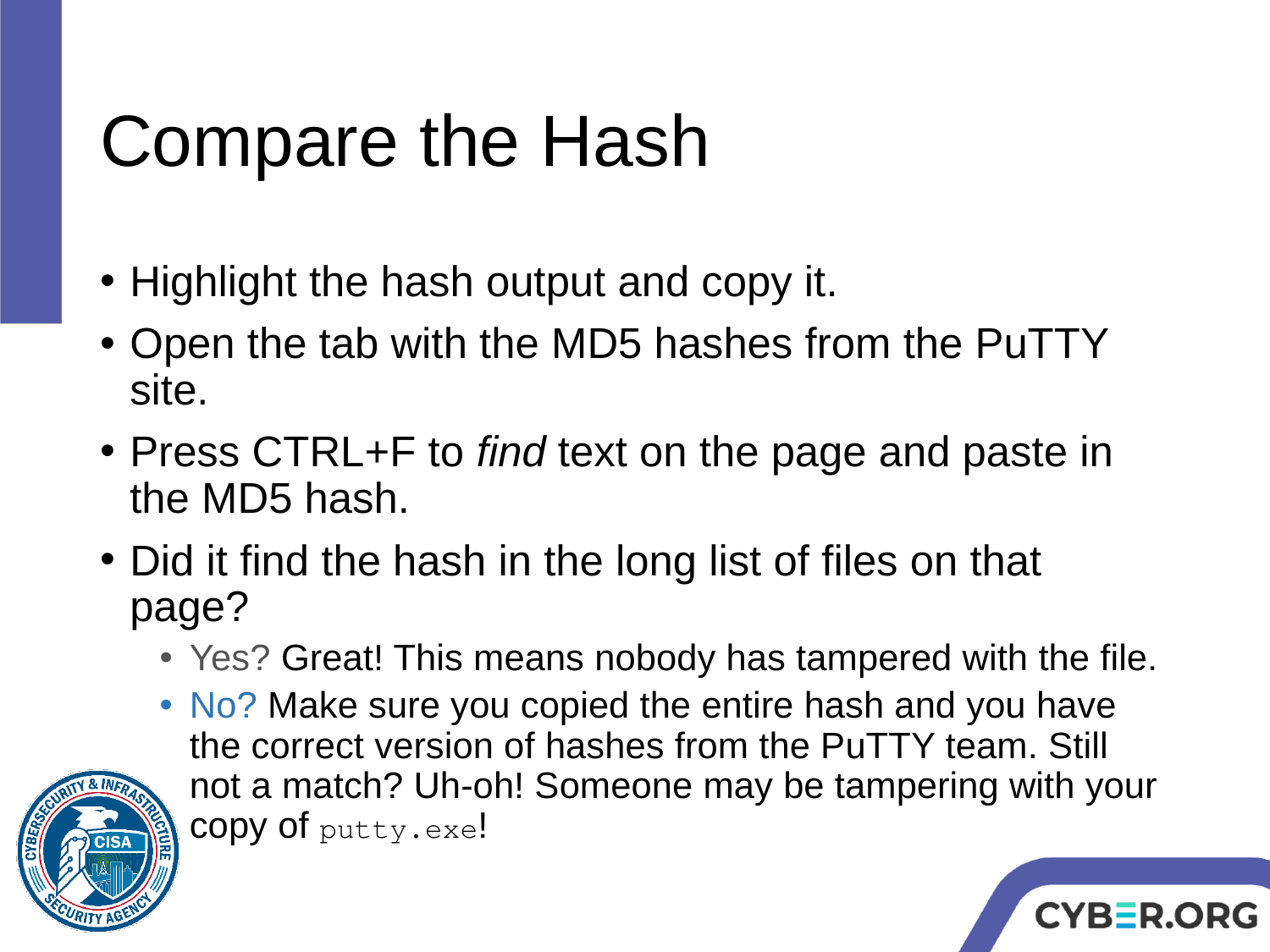

# Compare the Hash
Highlight the hash output and copy it.
Open the tab with the MD5 hashes from the PuTTY site.
Press CTRL+F to find text on the page and paste in the MD5 hash.
Did it find the hash in the long list of files on that page?
Yes? Great! This means nobody has tampered with the file.
No? Make sure you copied the entire hash and you have the correct version of hashes from the PuTTY team. Still not a match? Uh-oh! Someone may be tampering with your copy of putty.exe!